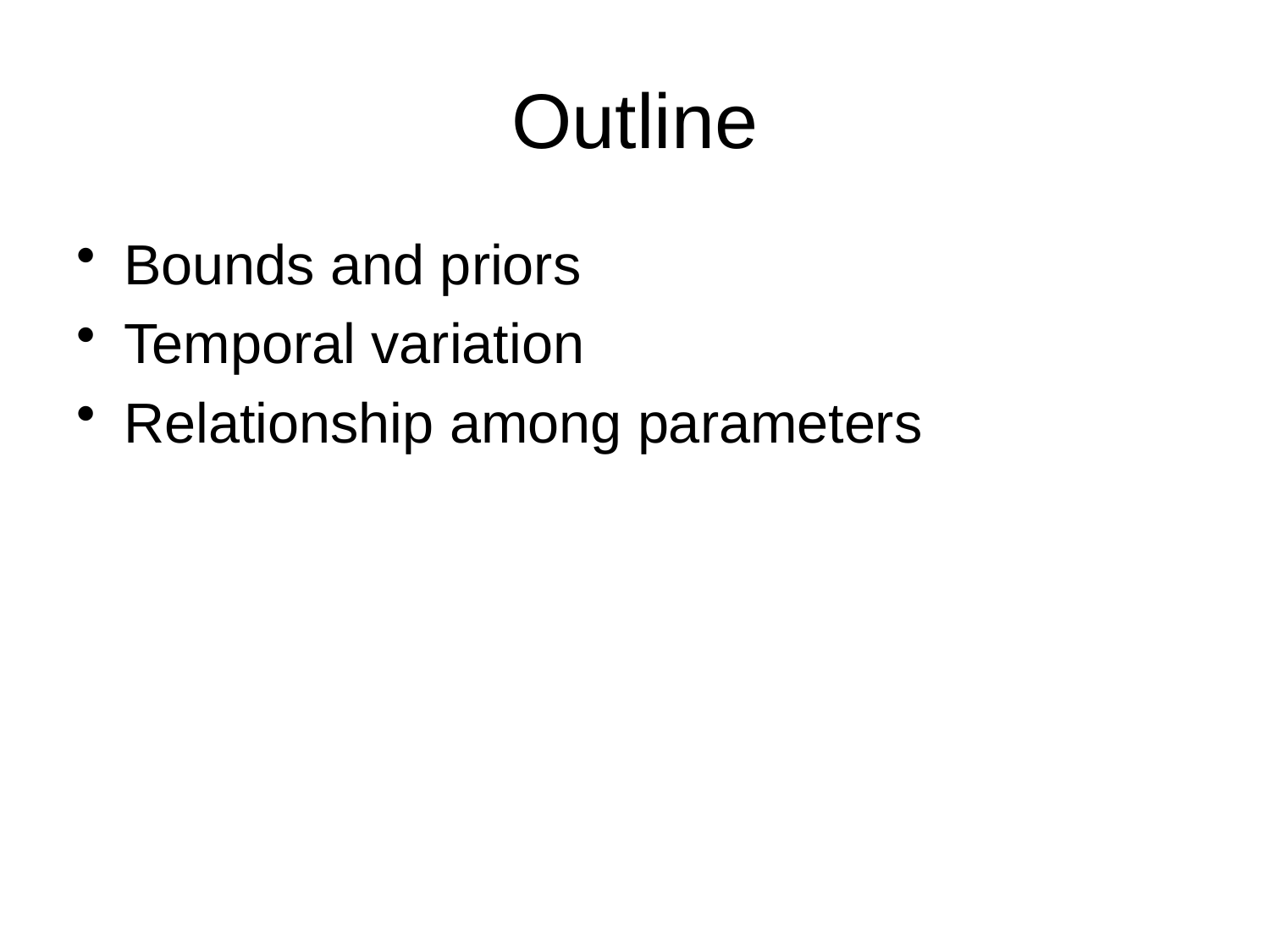

# Outline
Bounds and priors
Temporal variation
Relationship among parameters